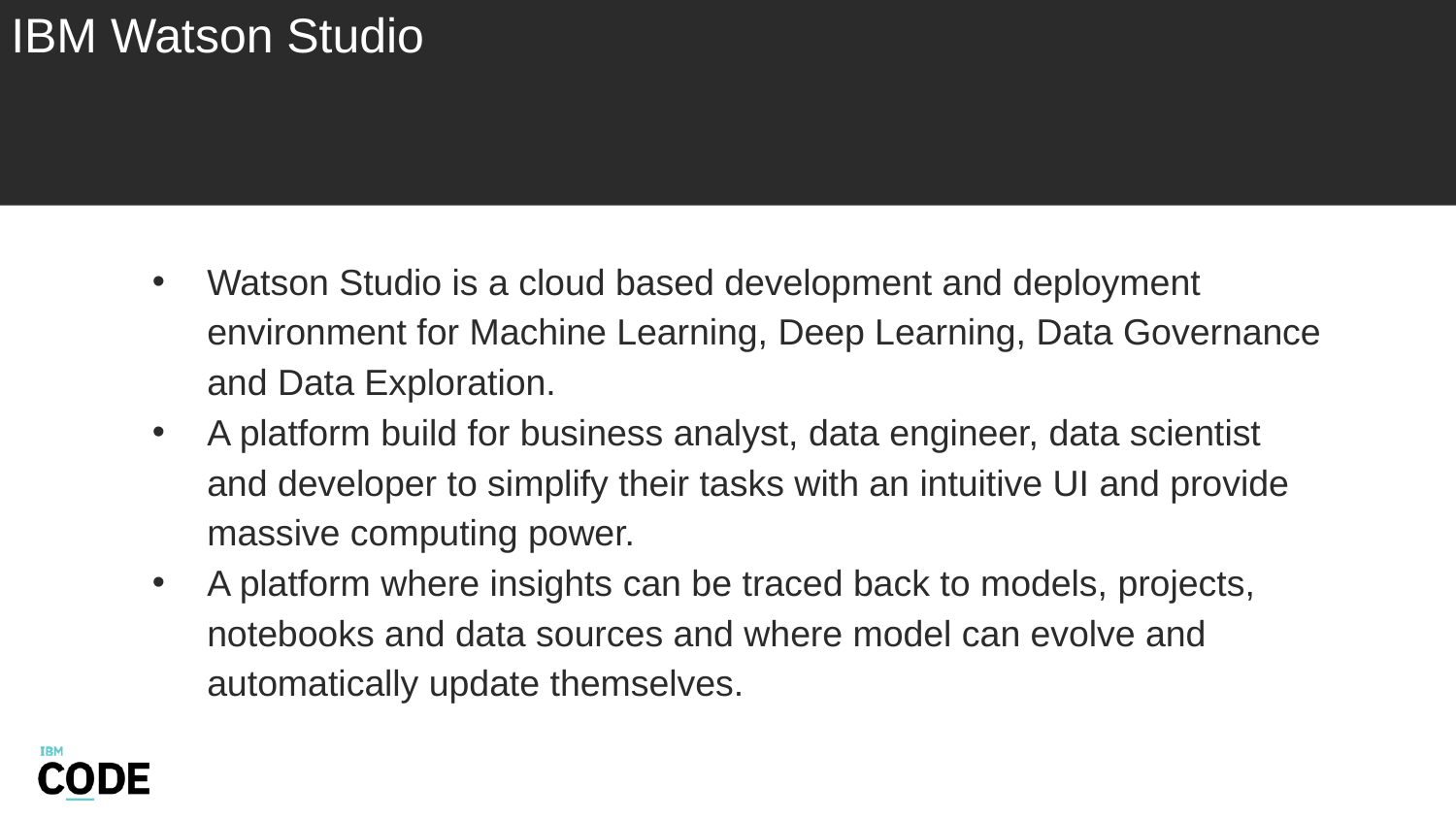

# IBM Watson Studio
Watson Studio is a cloud based development and deployment environment for Machine Learning, Deep Learning, Data Governance and Data Exploration.
A platform build for business analyst, data engineer, data scientist and developer to simplify their tasks with an intuitive UI and provide massive computing power.
A platform where insights can be traced back to models, projects, notebooks and data sources and where model can evolve and automatically update themselves.